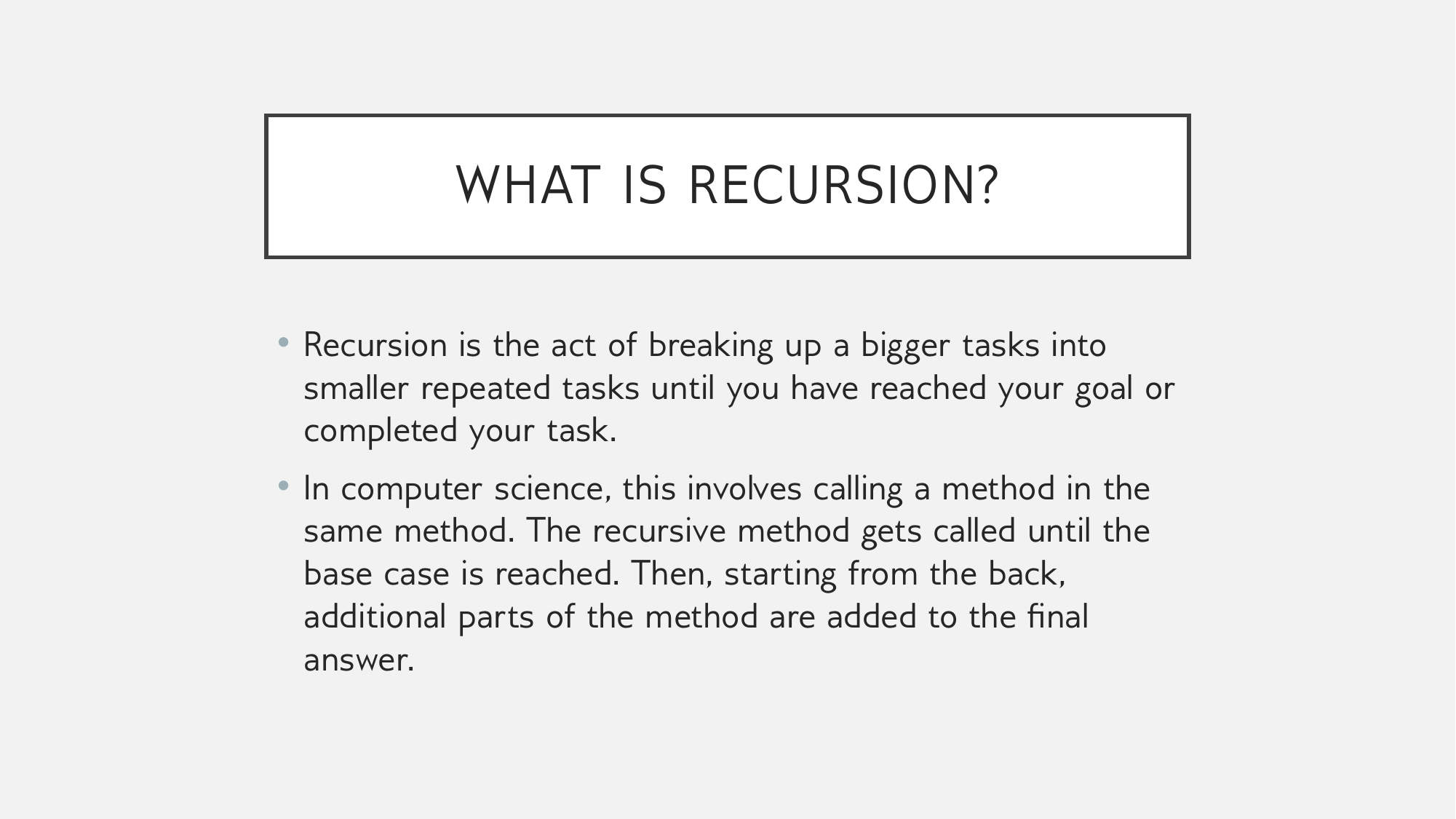

# What is recursion?
Recursion is the act of breaking up a bigger tasks into smaller repeated tasks until you have reached your goal or completed your task.
In computer science, this involves calling a method in the same method. The recursive method gets called until the base case is reached. Then, starting from the back, additional parts of the method are added to the final answer.